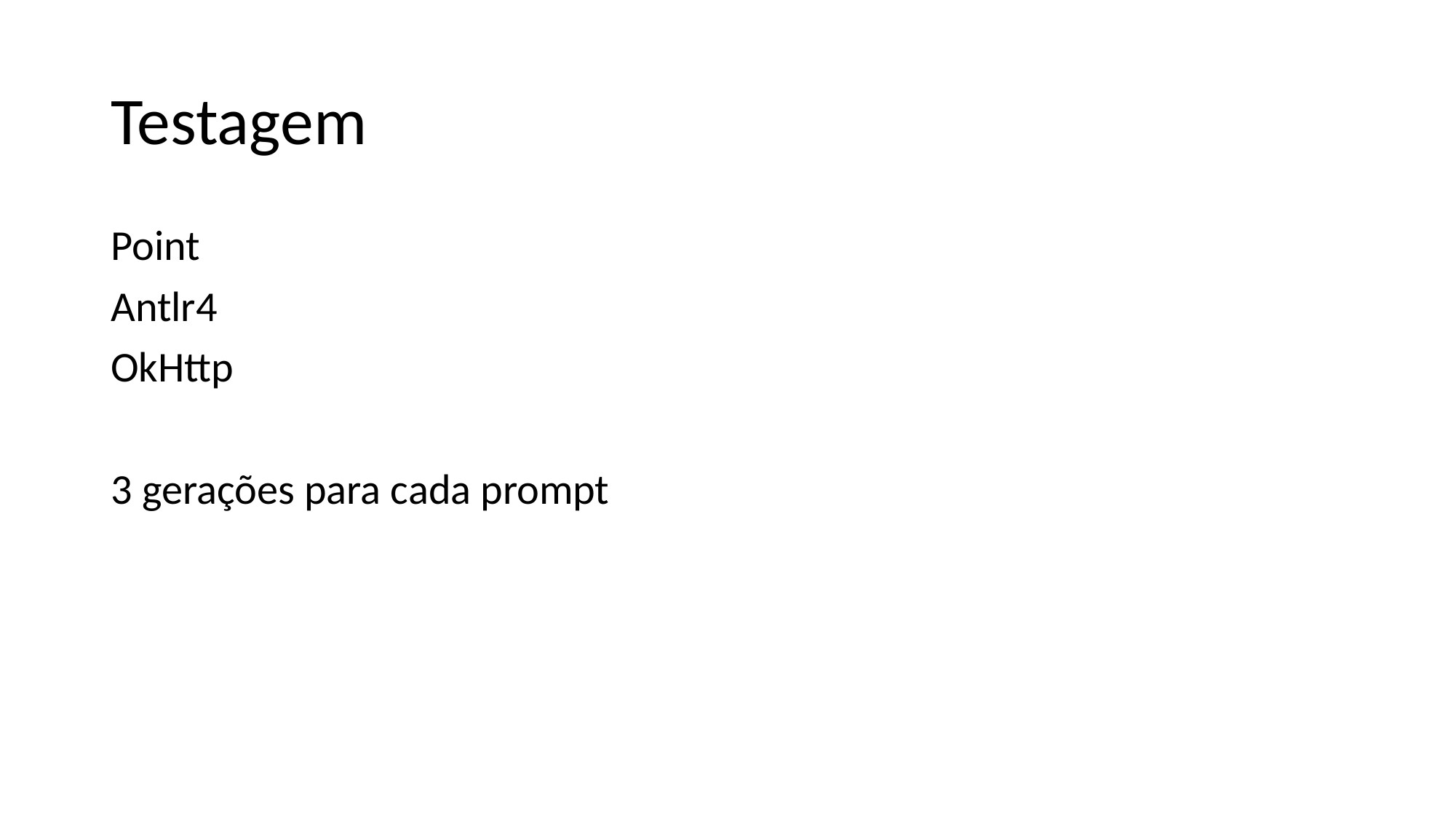

# Testagem
Point
Antlr4
OkHttp

3 gerações para cada prompt